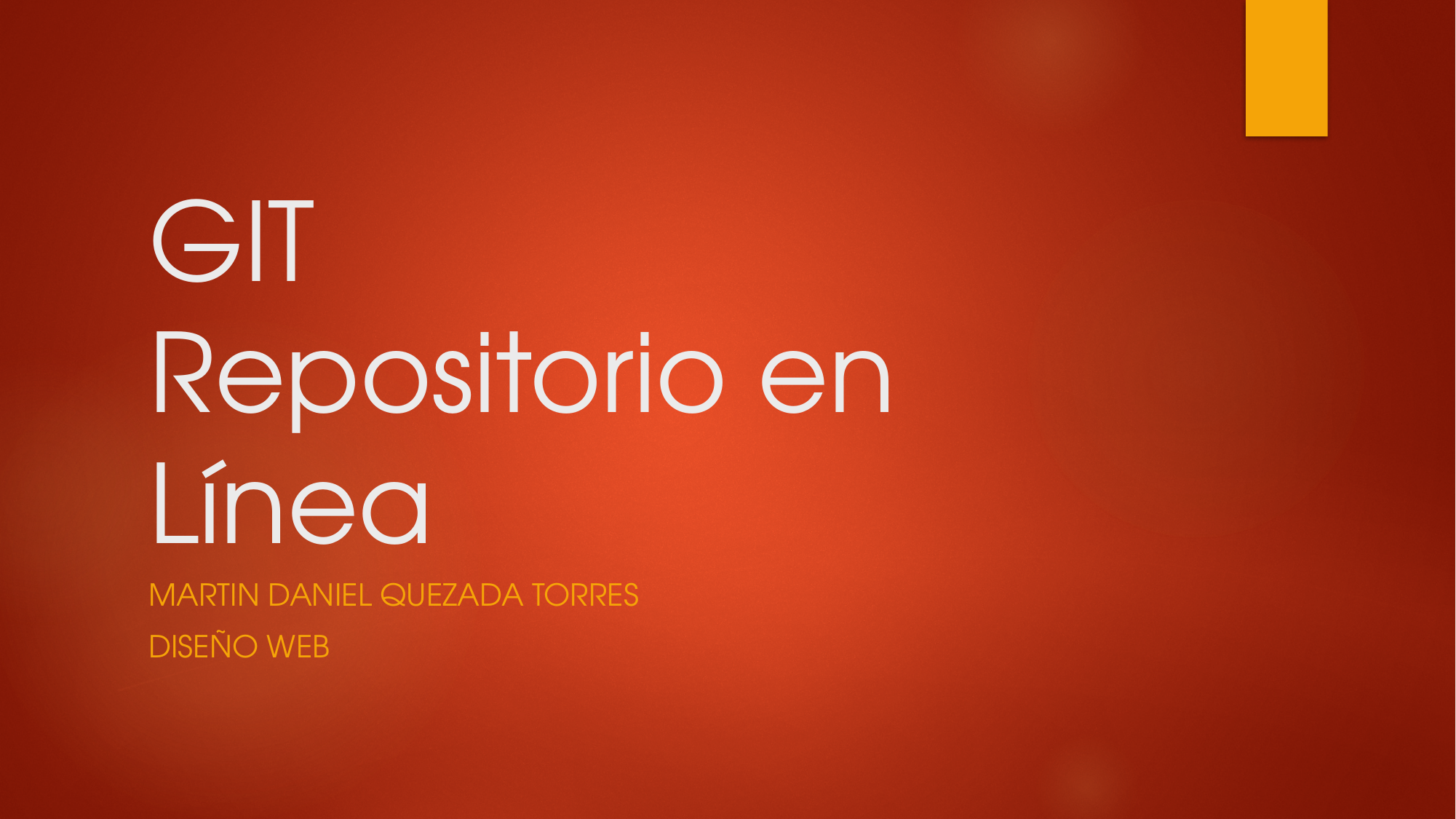

# GIT Repositorio en Línea
Martin Daniel Quezada Torres
Diseño web